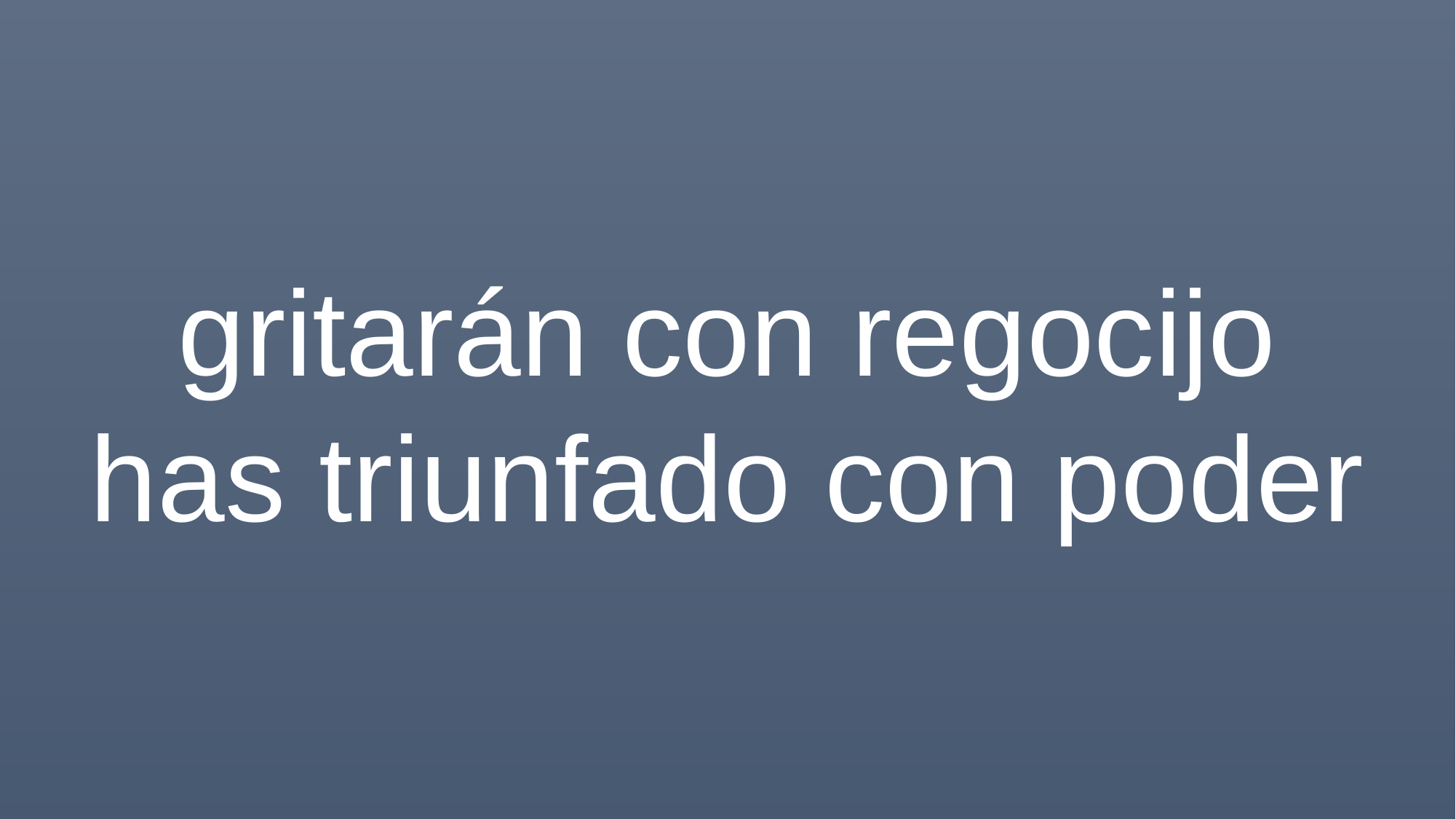

gritarán con regocijo
has triunfado con poder